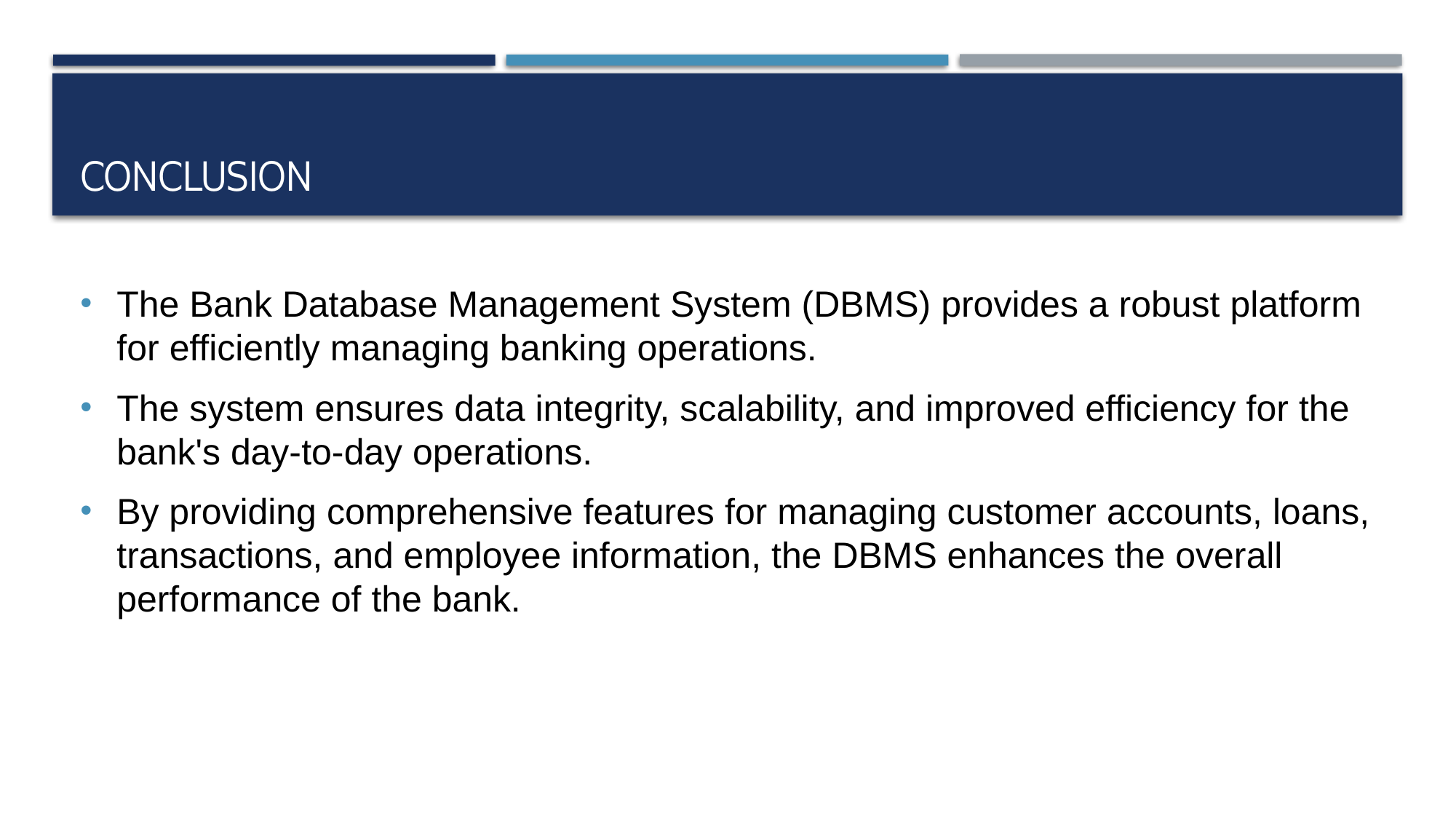

# CONCLUSION
The Bank Database Management System (DBMS) provides a robust platform for efficiently managing banking operations.
The system ensures data integrity, scalability, and improved efficiency for the bank's day-to-day operations.
By providing comprehensive features for managing customer accounts, loans, transactions, and employee information, the DBMS enhances the overall performance of the bank.